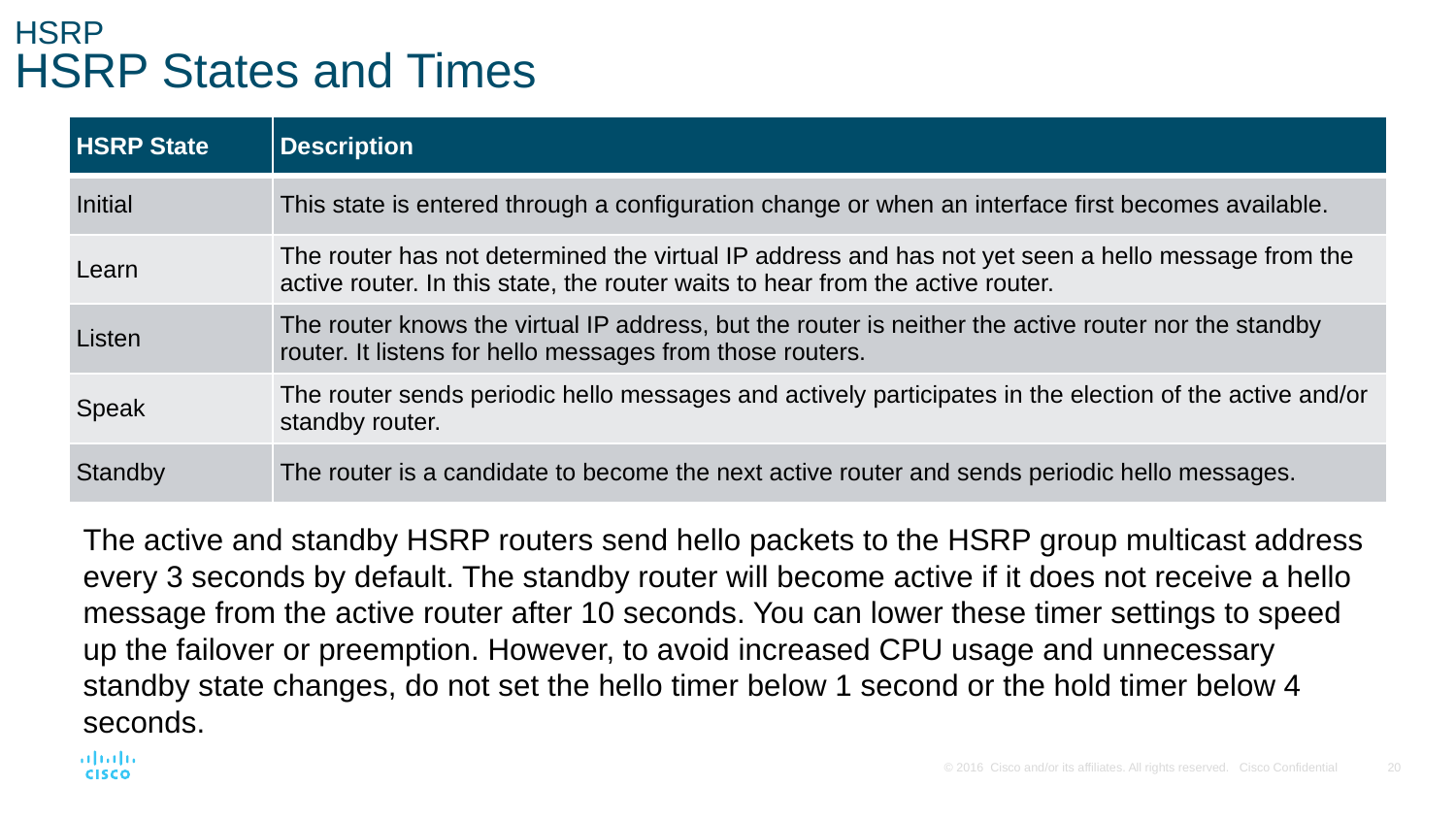

# HSRP HSRP States and Times
| HSRP State | Description |
| --- | --- |
| Initial | This state is entered through a configuration change or when an interface first becomes available. |
| Learn | The router has not determined the virtual IP address and has not yet seen a hello message from the active router. In this state, the router waits to hear from the active router. |
| Listen | The router knows the virtual IP address, but the router is neither the active router nor the standby router. It listens for hello messages from those routers. |
| Speak | The router sends periodic hello messages and actively participates in the election of the active and/or standby router. |
| Standby | The router is a candidate to become the next active router and sends periodic hello messages. |
The active and standby HSRP routers send hello packets to the HSRP group multicast address every 3 seconds by default. The standby router will become active if it does not receive a hello message from the active router after 10 seconds. You can lower these timer settings to speed up the failover or preemption. However, to avoid increased CPU usage and unnecessary standby state changes, do not set the hello timer below 1 second or the hold timer below 4 seconds.